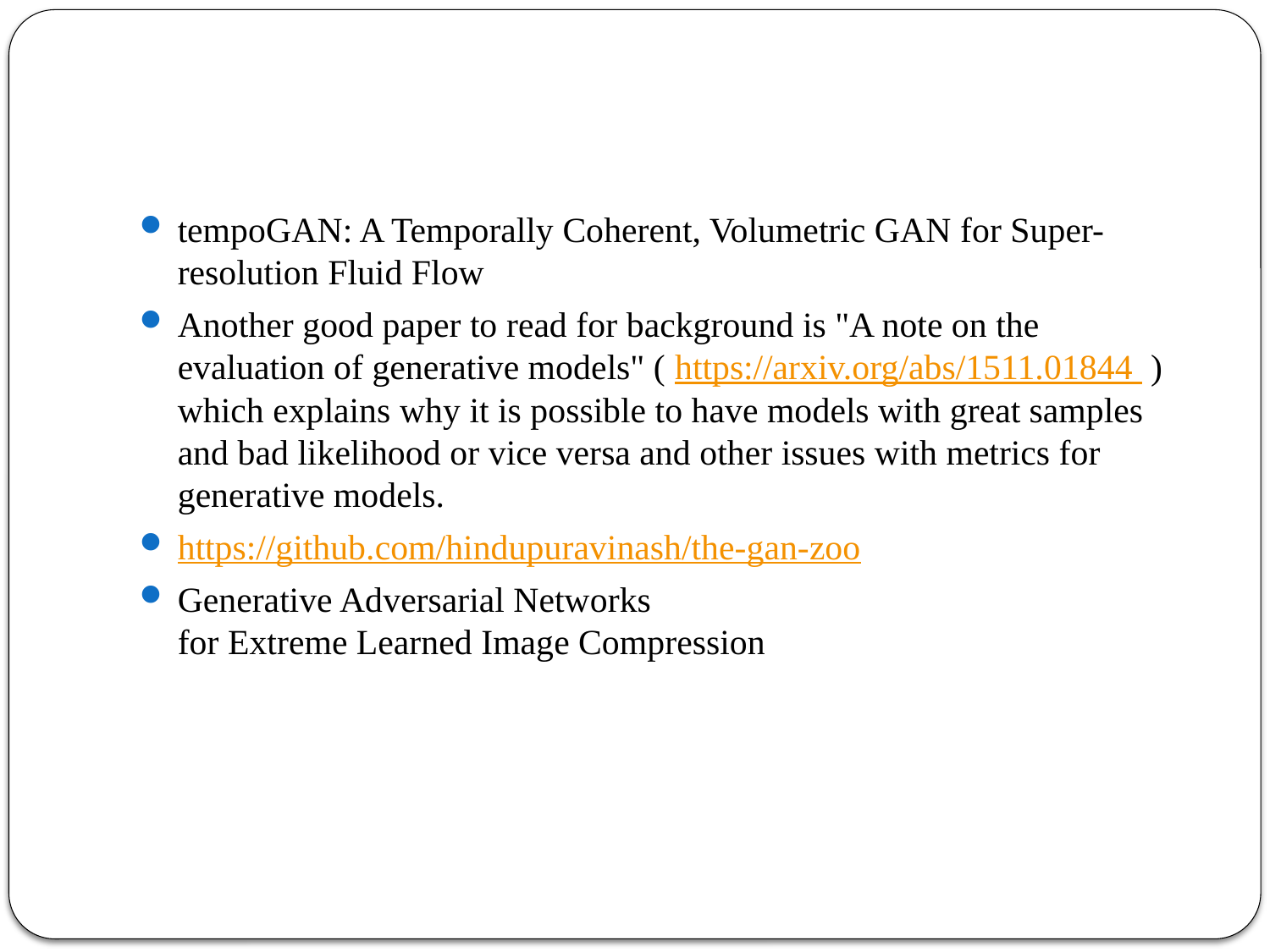

#
tempoGAN: A Temporally Coherent, Volumetric GAN for Super-resolution Fluid Flow
Another good paper to read for background is "A note on the evaluation of generative models" ( https://arxiv.org/abs/1511.01844  ) which explains why it is possible to have models with great samples and bad likelihood or vice versa and other issues with metrics for generative models.
https://github.com/hindupuravinash/the-gan-zoo
Generative Adversarial Networks 
for Extreme Learned Image Compression